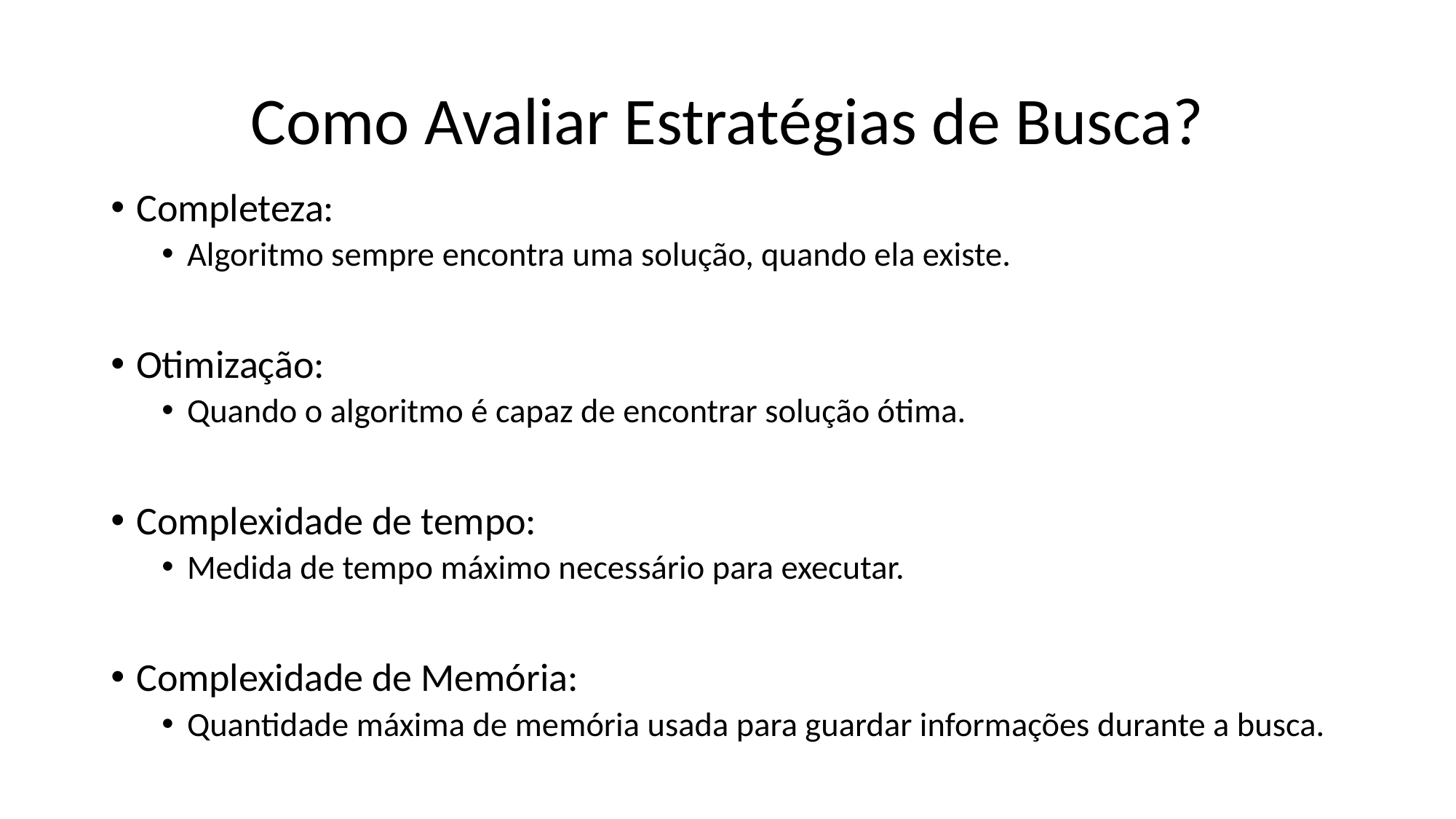

# Como Avaliar Estratégias de Busca?
Completeza:
Algoritmo sempre encontra uma solução, quando ela existe.

Otimização:
Quando o algoritmo é capaz de encontrar solução ótima.

Complexidade de tempo:
Medida de tempo máximo necessário para executar.

Complexidade de Memória:
Quantidade máxima de memória usada para guardar informações durante a busca.